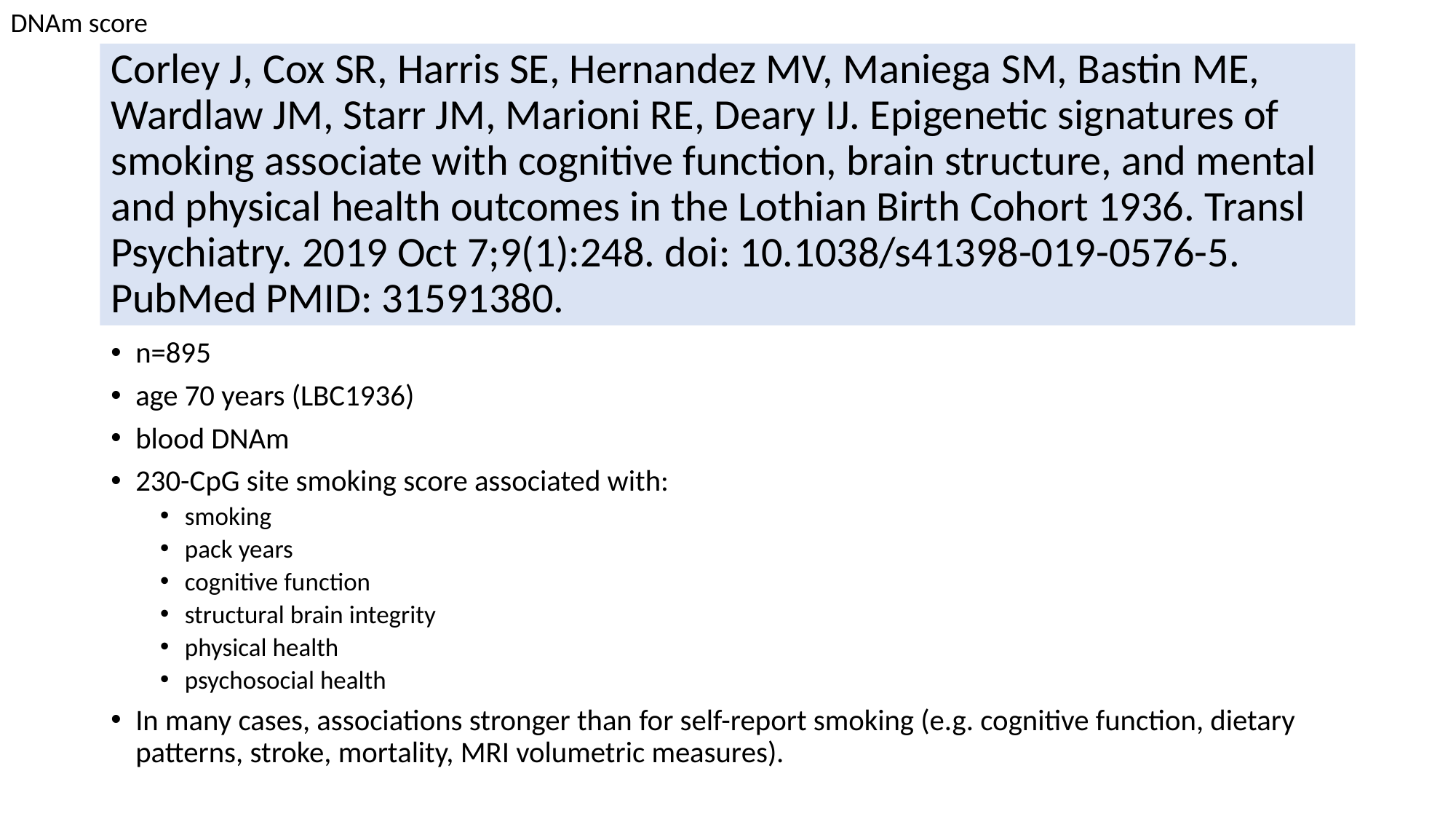

DNAm score
# Corley J, Cox SR, Harris SE, Hernandez MV, Maniega SM, Bastin ME, Wardlaw JM, Starr JM, Marioni RE, Deary IJ. Epigenetic signatures of smoking associate with cognitive function, brain structure, and mental and physical health outcomes in the Lothian Birth Cohort 1936. Transl Psychiatry. 2019 Oct 7;9(1):248. doi: 10.1038/s41398-019-0576-5. PubMed PMID: 31591380.
n=895
age 70 years (LBC1936)
blood DNAm
230-CpG site smoking score associated with:
smoking
pack years
cognitive function
structural brain integrity
physical health
psychosocial health
In many cases, associations stronger than for self-report smoking (e.g. cognitive function, dietary patterns, stroke, mortality, MRI volumetric measures).